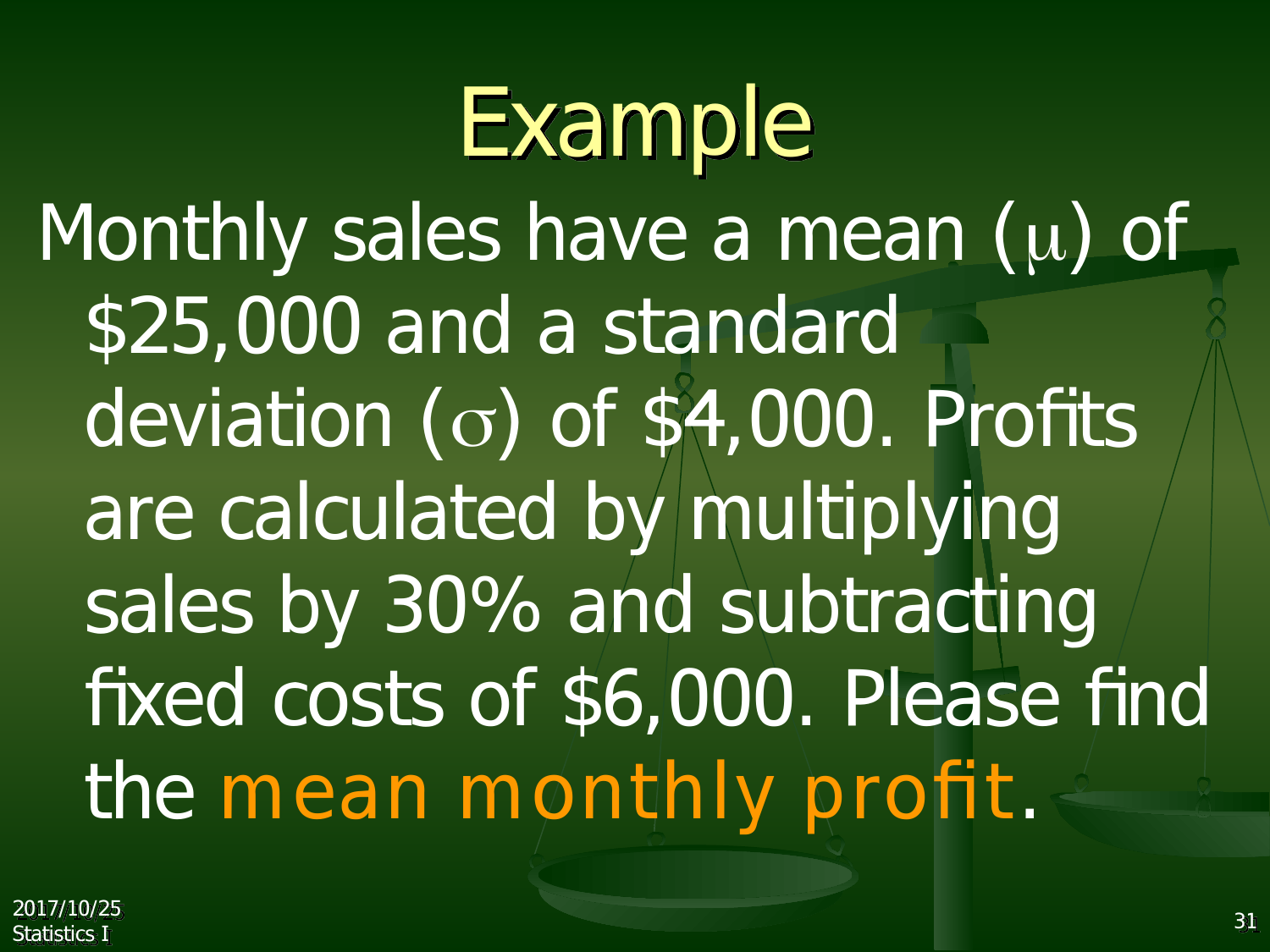

0
# Example
Monthly sales have a mean (μ) of $25,000 and a standard deviation (σ) of $4,000. Profits are calculated by multiplying sales by 30% and subtracting fixed costs of $6,000. Please find the mean monthly profit.
2017/10/25
Statistics I
31